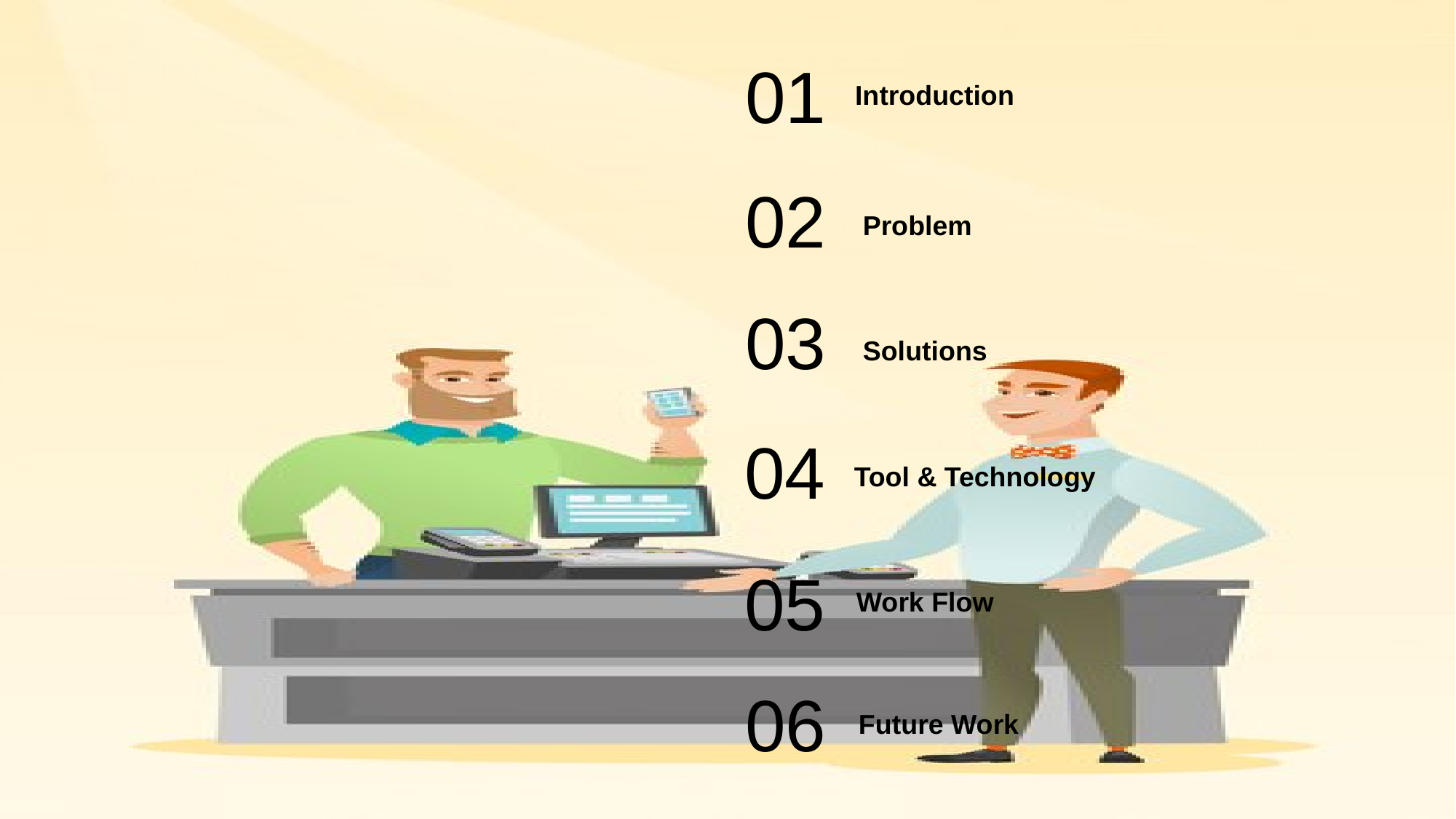

01
Introduction
02
Problem
03

Solutions
04
Tool & Technology

05
Work Flow

06
Future Work